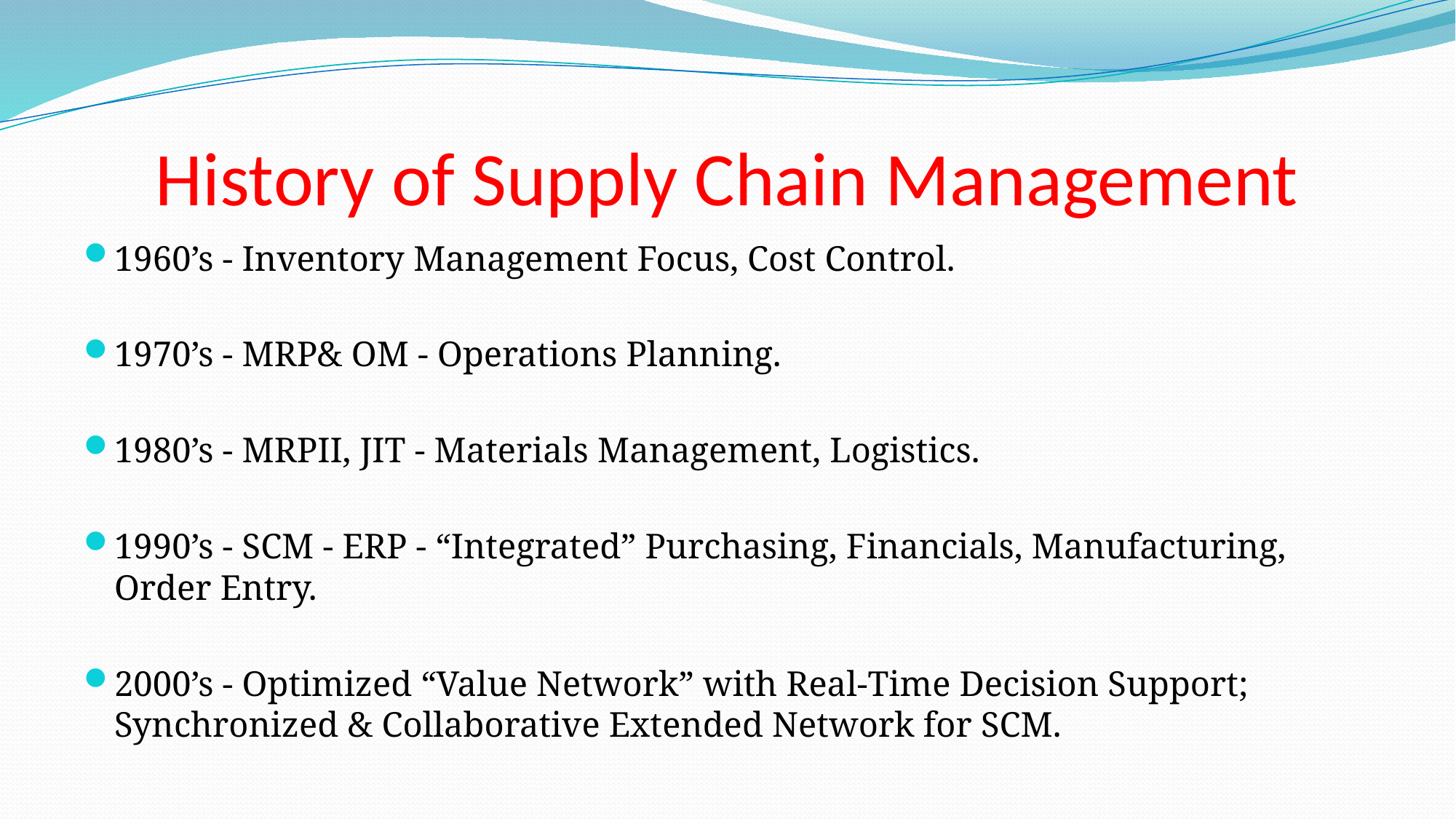

# History of Supply Chain Management
1960’s - Inventory Management Focus, Cost Control.

1970’s - MRP& OM - Operations Planning.

1980’s - MRPII, JIT - Materials Management, Logistics.

1990’s - SCM - ERP - “Integrated” Purchasing, Financials, Manufacturing, Order Entry.

2000’s - Optimized “Value Network” with Real-Time Decision Support; Synchronized & Collaborative Extended Network for SCM.